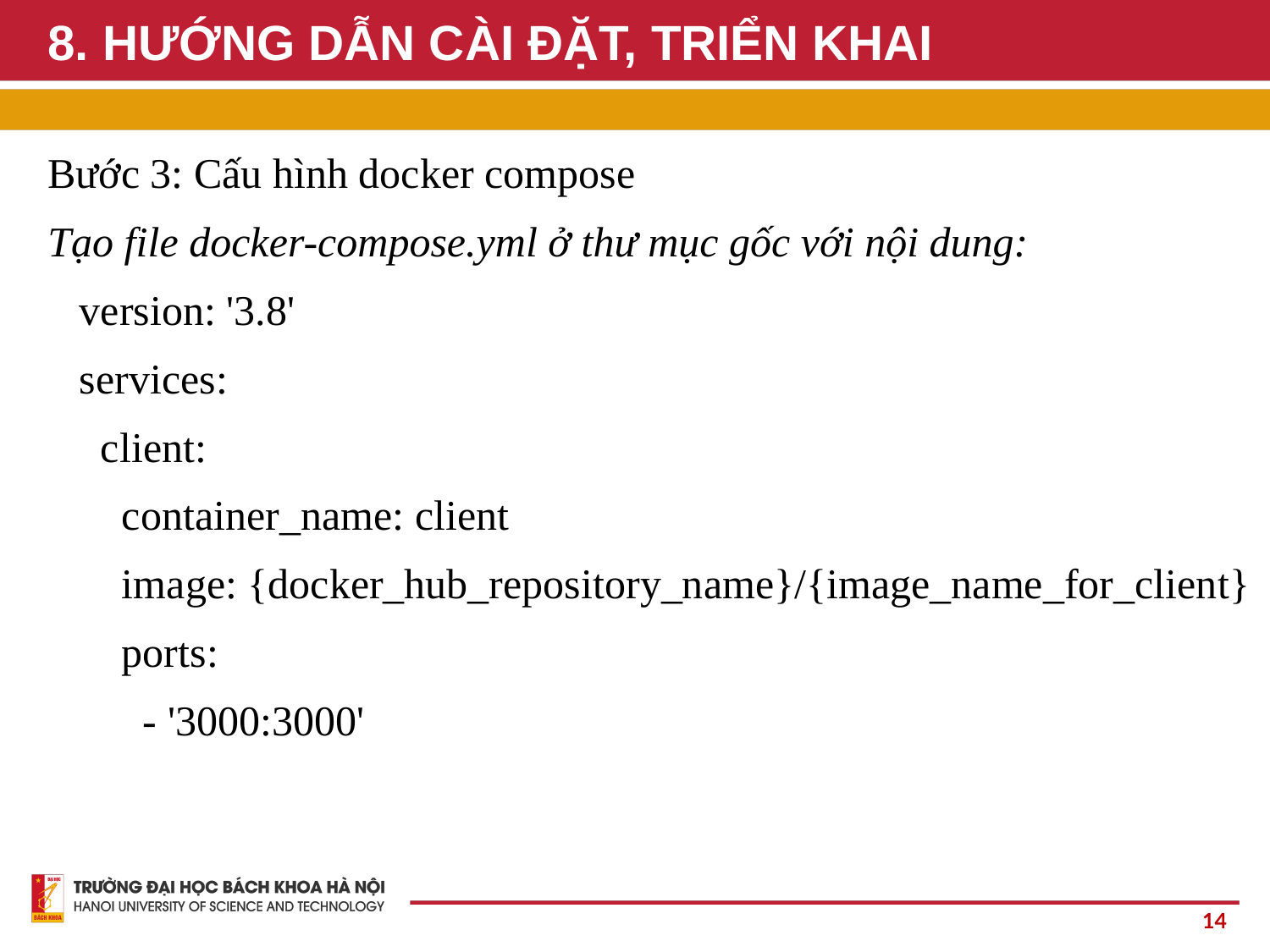

# 8. HƯỚNG DẪN CÀI ĐẶT, TRIỂN KHAI
Bước 3: Cấu hình docker compose
Tạo file docker-compose.yml ở thư mục gốc với nội dung:
version: '3.8'
services:
  client:
    container_name: client
    image: {docker_hub_repository_name}/{image_name_for_client}
    ports:
      - '3000:3000'
14